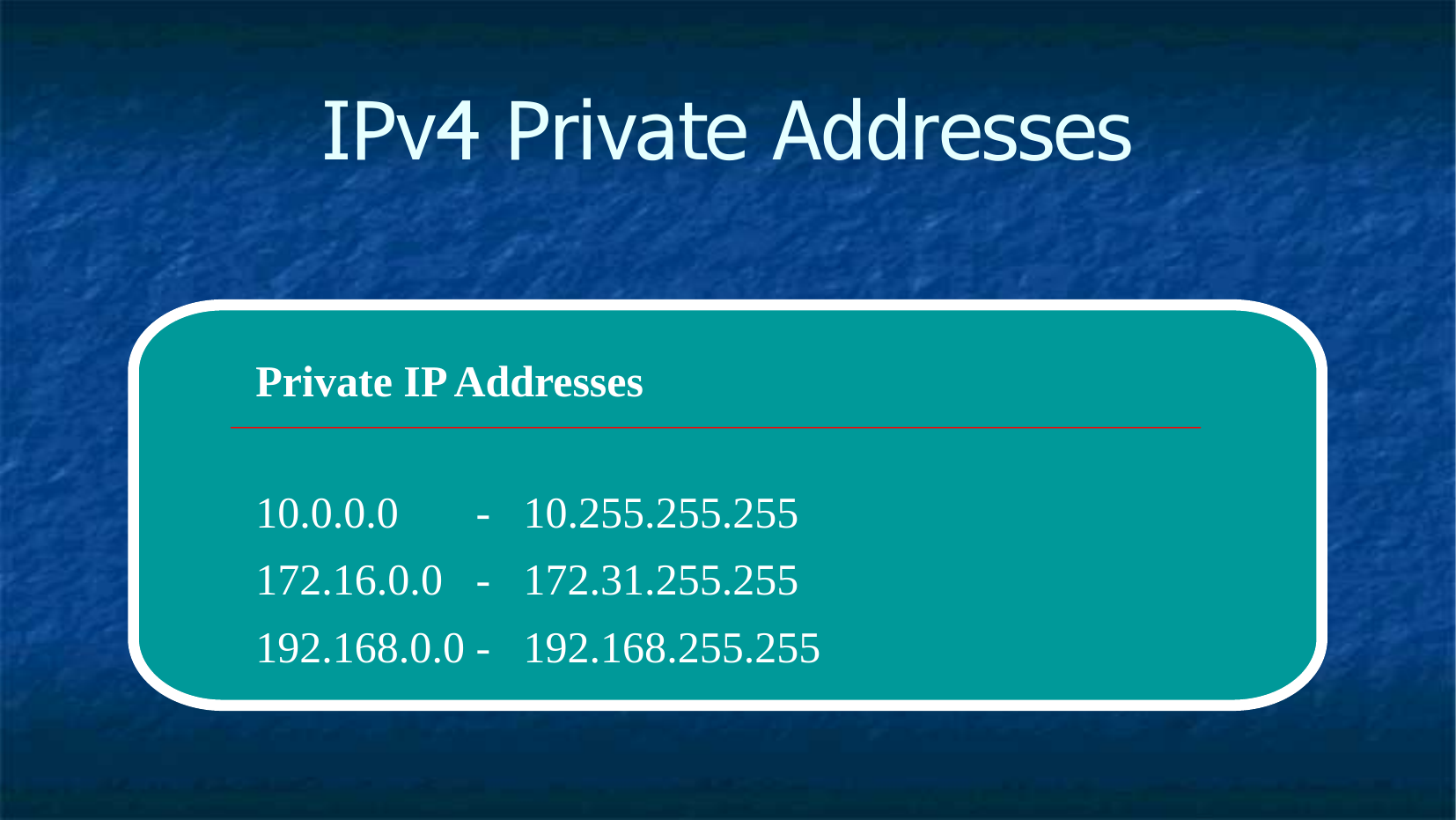

IPv4 Private Addresses

Private IP Addresses

10.0.0.0       -   10.255.255.255
172.16.0.0   -   172.31.255.255
192.168.0.0 -   192.168.255.255